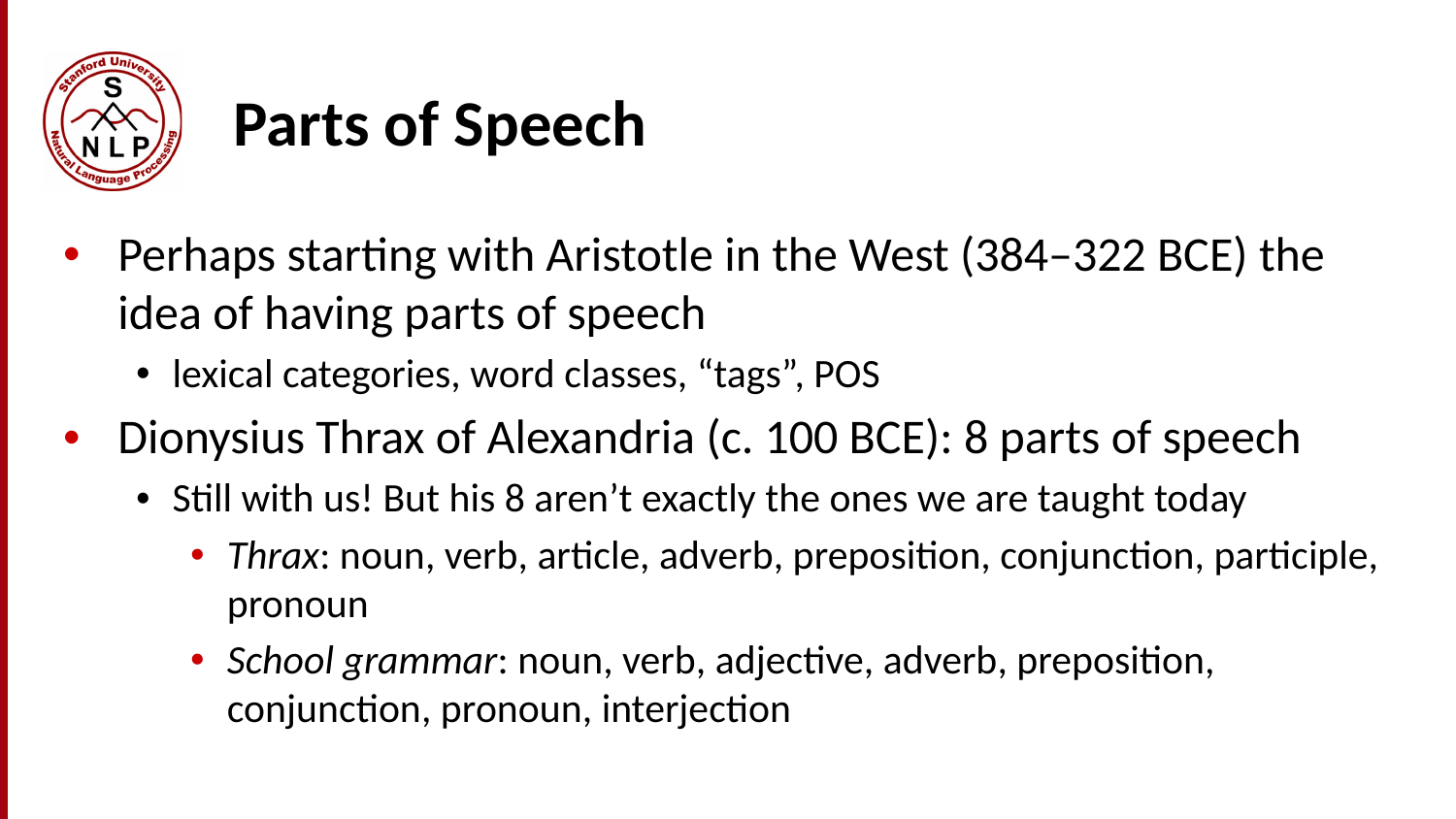

# Parts of Speech
Perhaps starting with Aristotle in the West (384–322 BCE) the idea of having parts of speech
lexical categories, word classes, “tags”, POS
Dionysius Thrax of Alexandria (c. 100 BCE): 8 parts of speech
Still with us! But his 8 aren’t exactly the ones we are taught today
Thrax: noun, verb, article, adverb, preposition, conjunction, participle, pronoun
School grammar: noun, verb, adjective, adverb, preposition, conjunction, pronoun, interjection